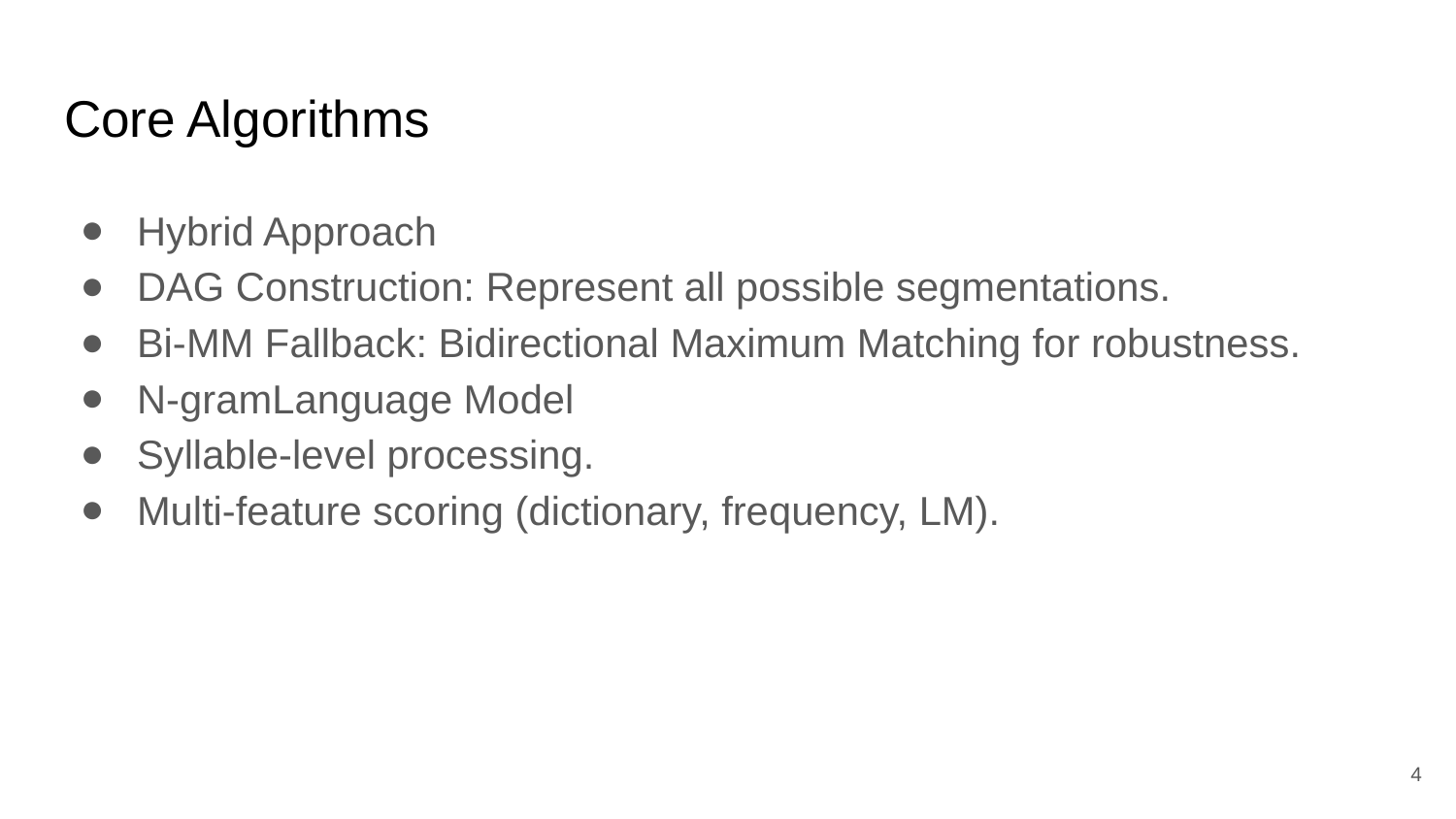

# Core Algorithms
Hybrid Approach
DAG Construction: Represent all possible segmentations.
Bi-MM Fallback: Bidirectional Maximum Matching for robustness.
N-gramLanguage Model
Syllable-level processing.
Multi-feature scoring (dictionary, frequency, LM).
4